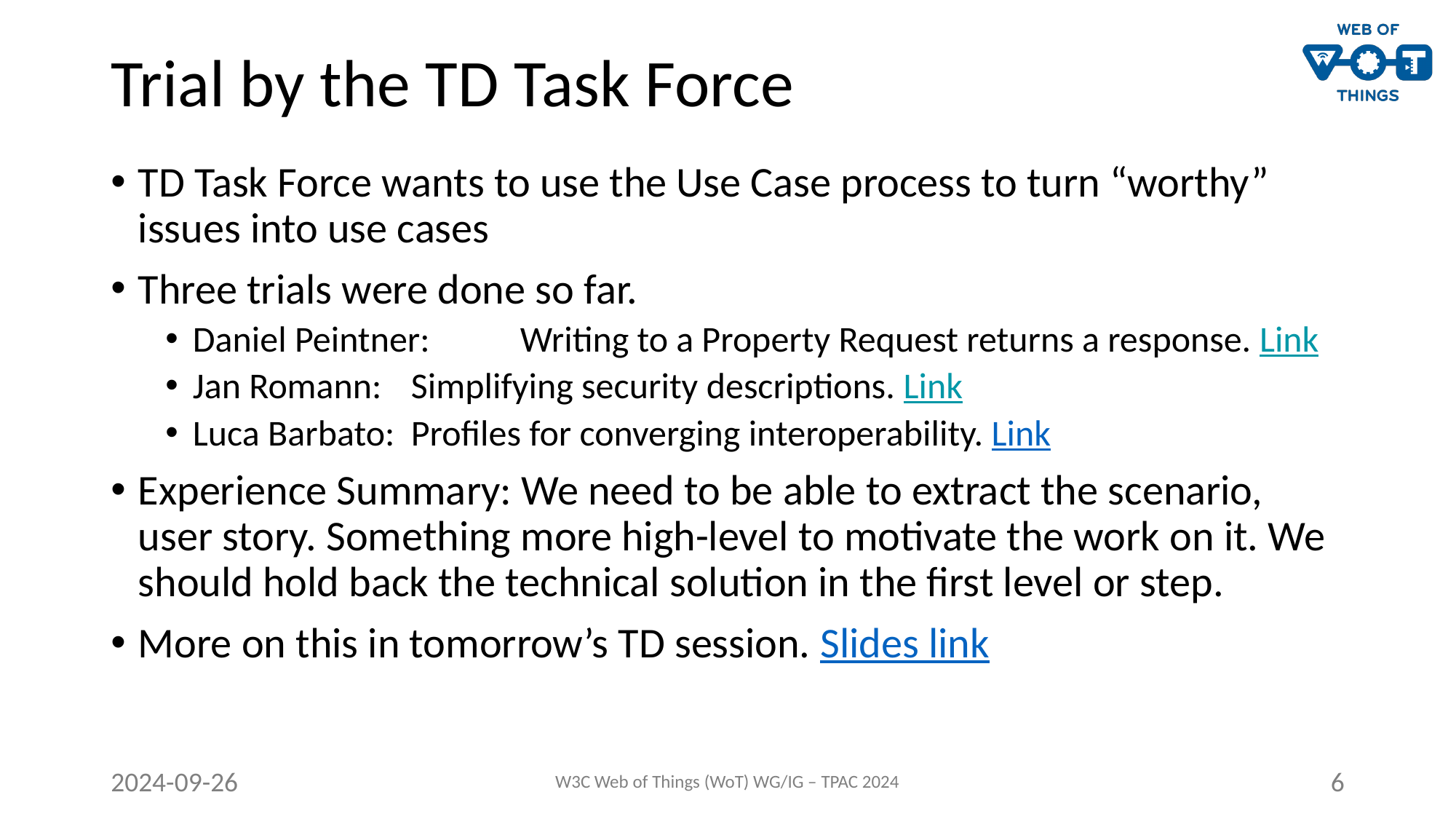

# Trial by the TD Task Force
TD Task Force wants to use the Use Case process to turn “worthy” issues into use cases
Three trials were done so far.
Daniel Peintner: 	Writing to a Property Request returns a response. Link
Jan Romann: 	Simplifying security descriptions. Link
Luca Barbato: 	Profiles for converging interoperability. Link
Experience Summary: We need to be able to extract the scenario, user story. Something more high-level to motivate the work on it. We should hold back the technical solution in the first level or step.
More on this in tomorrow’s TD session. Slides link

2024-09-26
W3C Web of Things (WoT) WG/IG – TPAC 2024
6